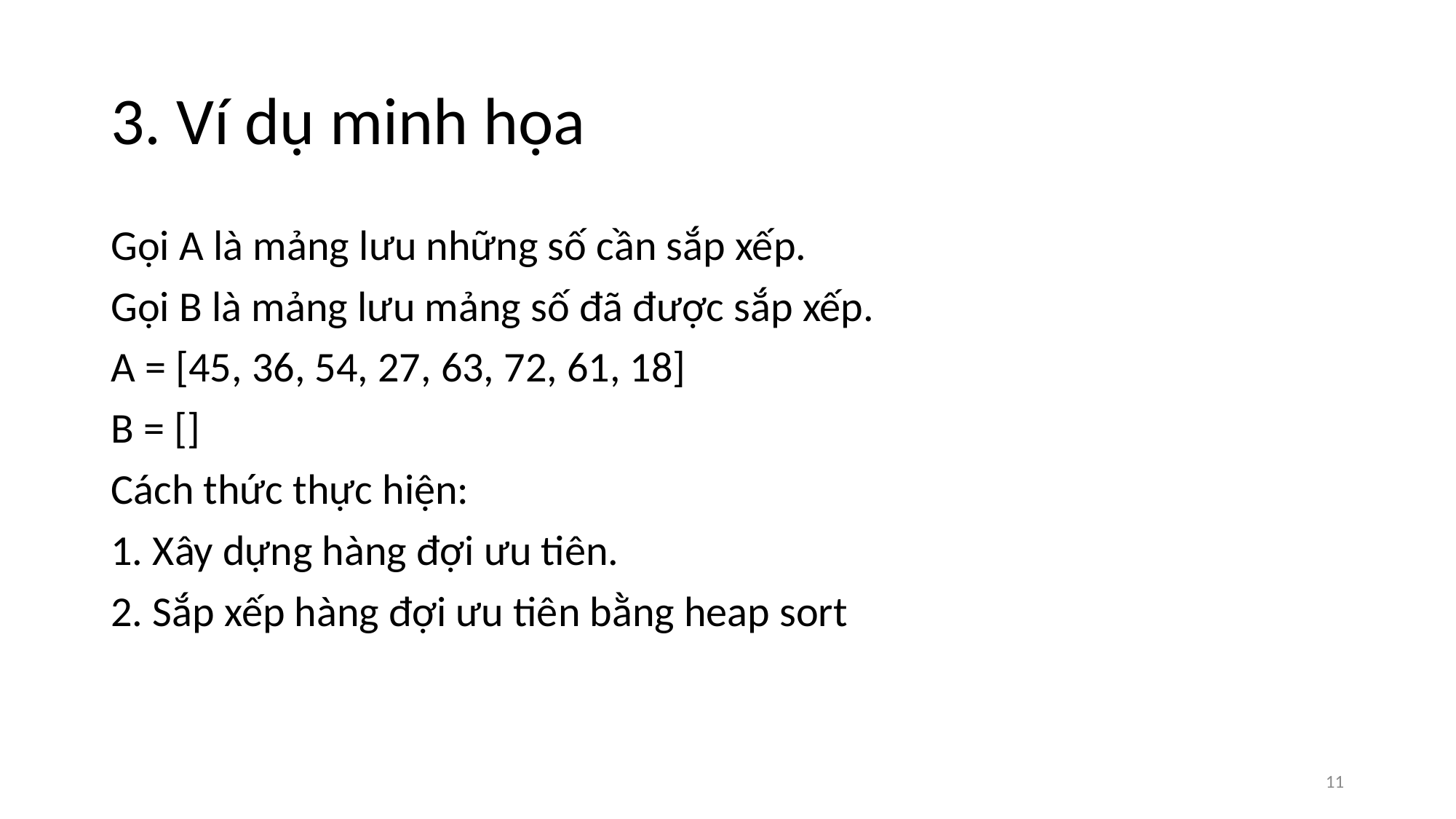

# 3. Ví dụ minh họa
Gọi A là mảng lưu những số cần sắp xếp.
Gọi B là mảng lưu mảng số đã được sắp xếp.
A = [45, 36, 54, 27, 63, 72, 61, 18]
B = []
Cách thức thực hiện:
1. Xây dựng hàng đợi ưu tiên.
2. Sắp xếp hàng đợi ưu tiên bằng heap sort

11